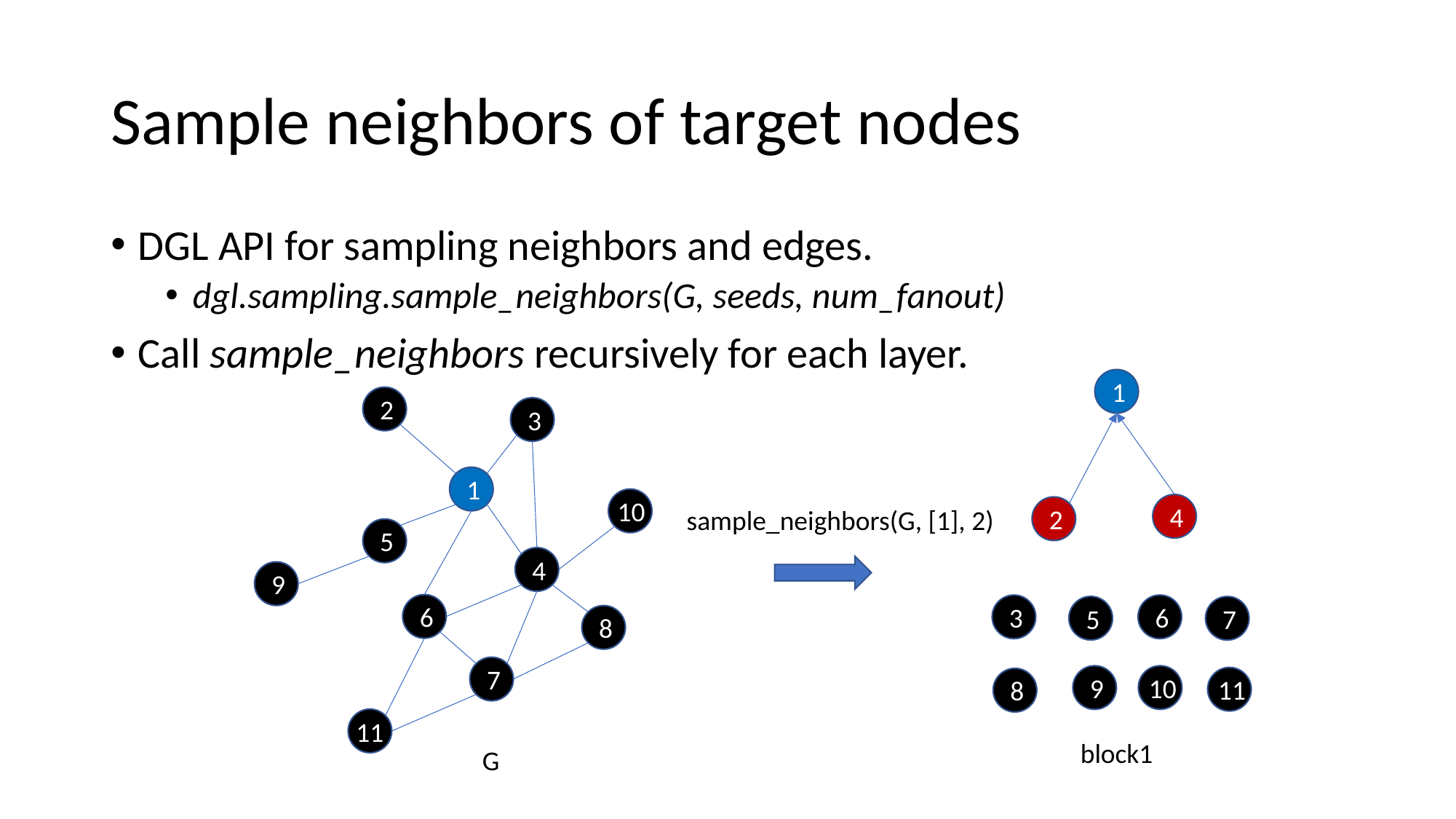

# Sample neighbors of target nodes
DGL API for sampling neighbors and edges.
dgl.sampling.sample_neighbors(G, seeds, num_fanout)
Call sample_neighbors recursively for each layer.
1
4
2
3
6
5
7
9

10

11
8
2
3
1

10
5
4
9
6
8
7

11
sample_neighbors(G, [1], 2)

block1
G